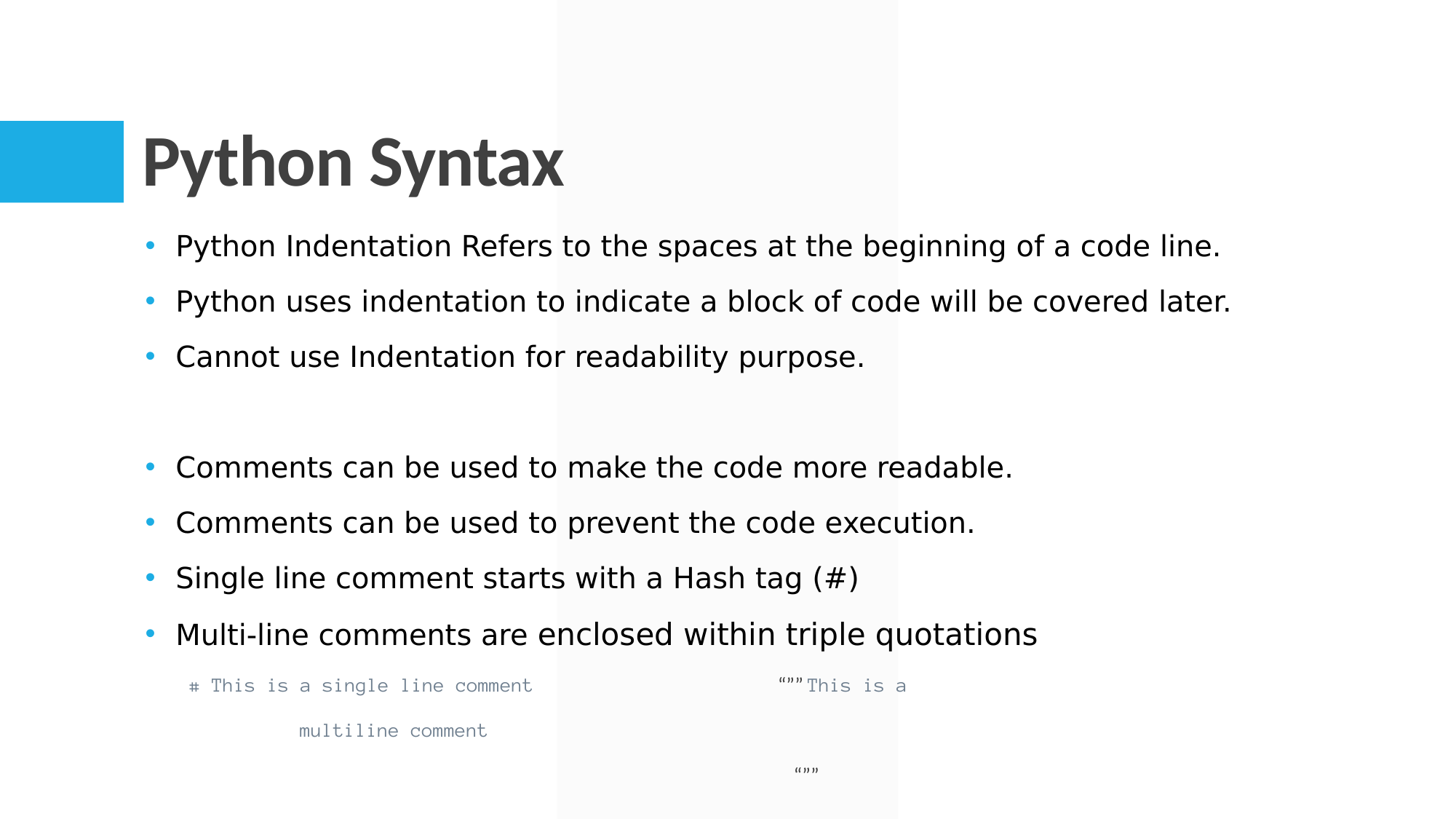

# Python Syntax
Python Indentation Refers to the spaces at the beginning of a code line.
Python uses indentation to indicate a block of code will be covered later.
Cannot use Indentation for readability purpose.

Comments can be used to make the code more readable.
Comments can be used to prevent the code execution.
Single line comment starts with a Hash tag (#)
Multi-line comments are enclosed within triple quotations
    # This is a single line comment                      “”” This is a
						           multiline comment
                                                                                                                                                                                                      “””